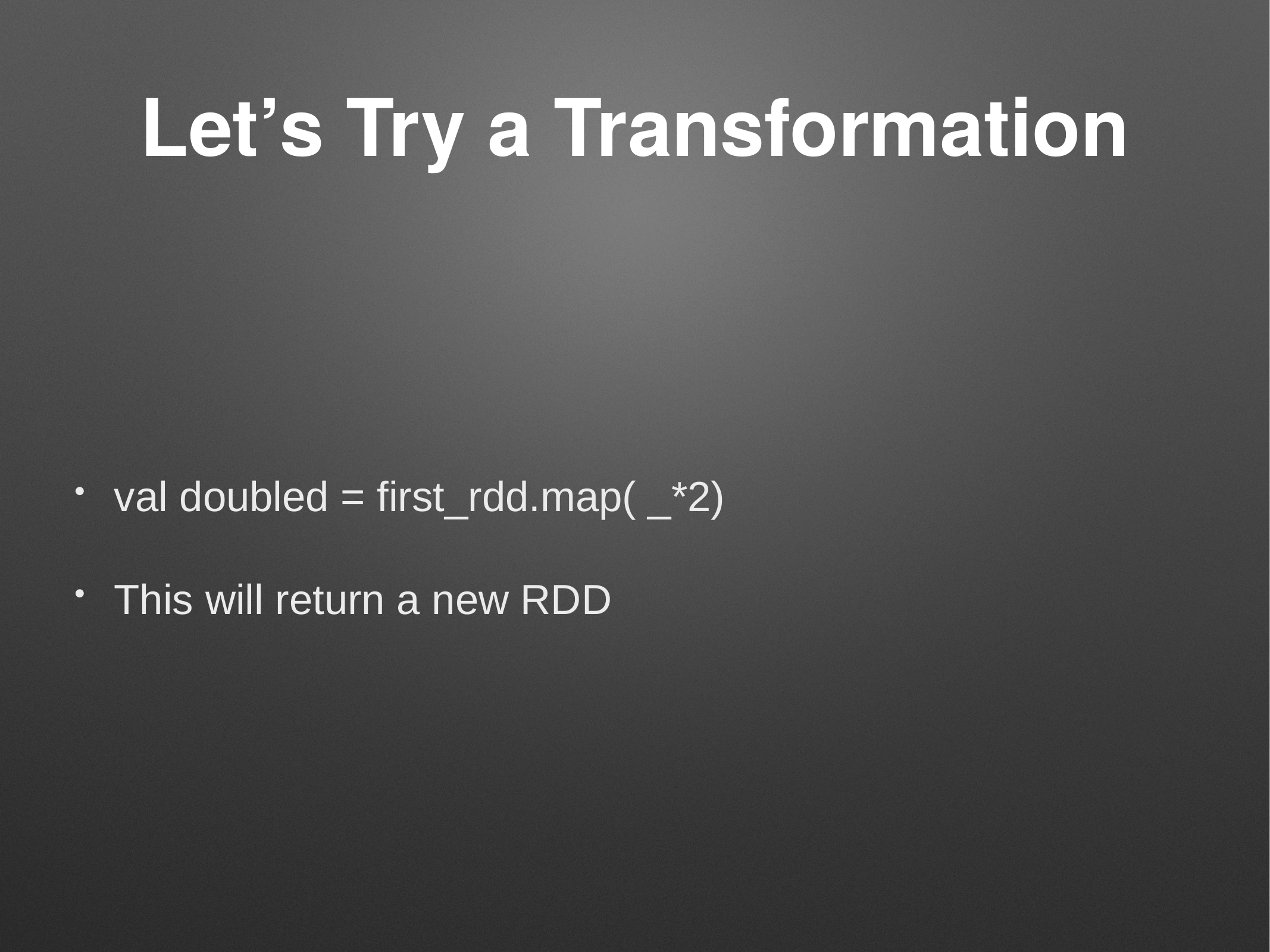

# Let’s Try a Transformation
val doubled = first_rdd.map( _*2)
This will return a new RDD